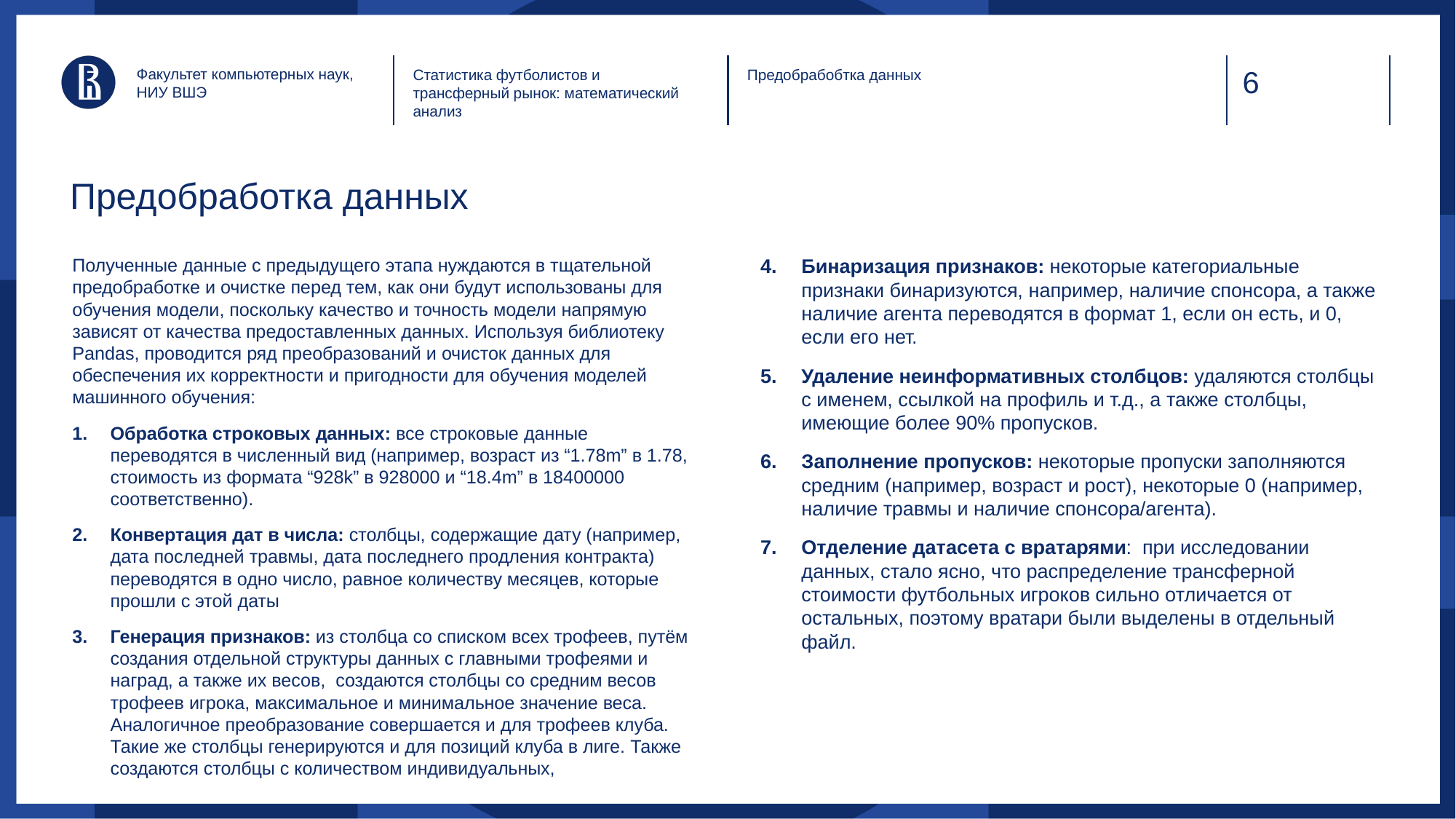

Факультет компьютерных наук, НИУ ВШЭ
Статистика футболистов и трансферный рынок: математический анализ
Предобрабобтка данных
# Предобработка данных
Полученные данные с предыдущего этапа нуждаются в тщательной предобработке и очистке перед тем, как они будут использованы для обучения модели, поскольку качество и точность модели напрямую зависят от качества предоставленных данных. Используя библиотеку Pandas, проводится ряд преобразований и очисток данных для обеспечения их корректности и пригодности для обучения моделей машинного обучения:
Обработка строковых данных: все строковые данные переводятся в численный вид (например, возраст из “1.78m” в 1.78, стоимость из формата “928k” в 928000 и “18.4m” в 18400000 соответственно).
Конвертация дат в числа: столбцы, содержащие дату (например, дата последней травмы, дата последнего продления контракта) переводятся в одно число, равное количеству месяцев, которые прошли с этой даты
Генерация признаков: из столбца со списком всех трофеев, путём создания отдельной структуры данных с главными трофеями и наград, а также их весов,  создаются столбцы со средним весов трофеев игрока, максимальное и минимальное значение веса. Аналогичное преобразование совершается и для трофеев клуба. Такие же столбцы генерируются и для позиций клуба в лиге. Также создаются столбцы с количеством индивидуальных,

Бинаризация признаков: некоторые категориальные признаки бинаризуются, например, наличие спонсора, а также наличие агента переводятся в формат 1, если он есть, и 0, если его нет.
Удаление неинформативных столбцов: удаляются столбцы с именем, ссылкой на профиль и т.д., а также столбцы, имеющие более 90% пропусков.
Заполнение пропусков: некоторые пропуски заполняются средним (например, возраст и рост), некоторые 0 (например, наличие травмы и наличие спонсора/агента).
Отделение датасета с вратарями:  при исследовании данных, стало ясно, что распределение трансферной стоимости футбольных игроков сильно отличается от остальных, поэтому вратари были выделены в отдельный файл.